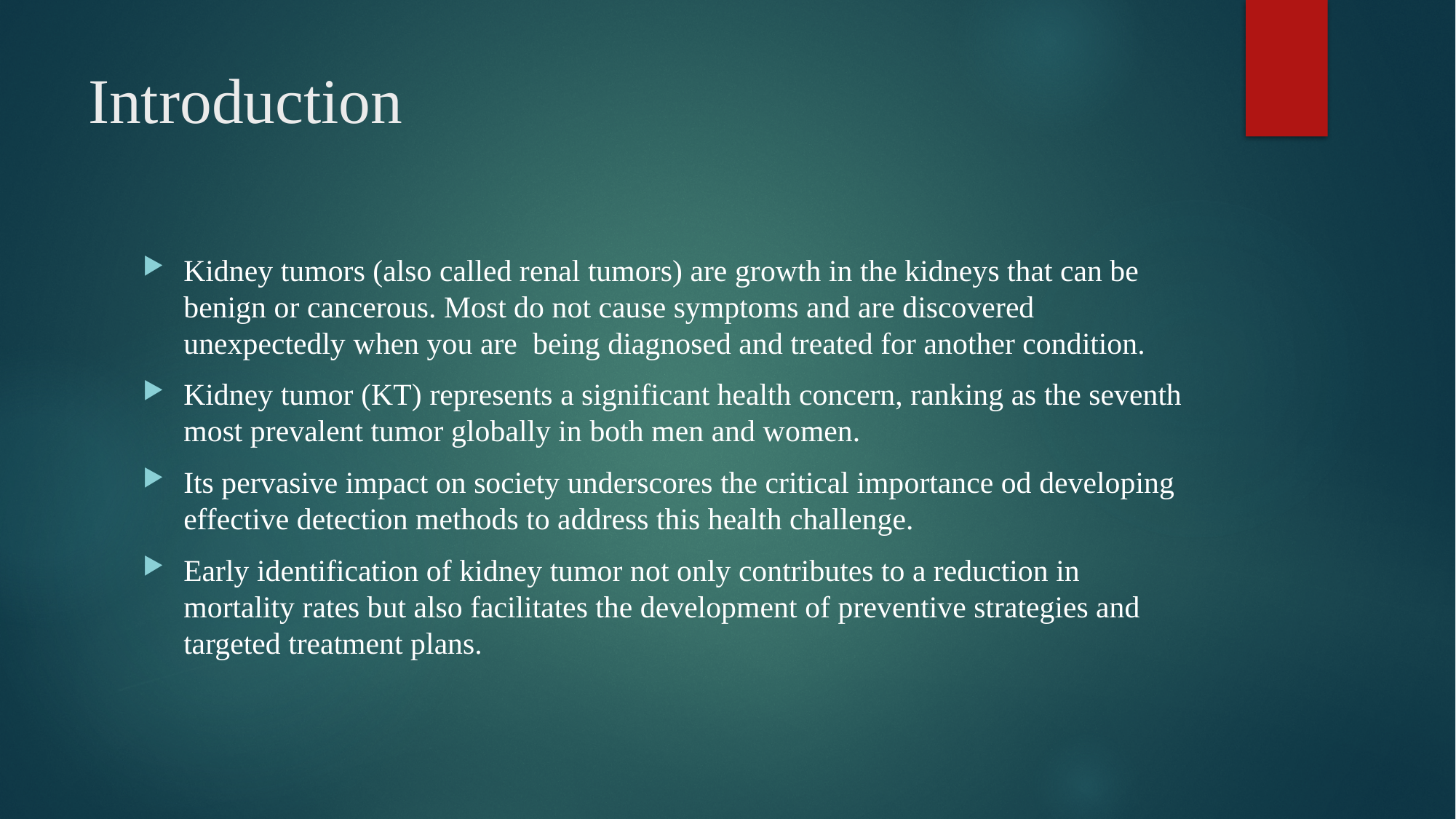

# Introduction
Kidney tumors (also called renal tumors) are growth in the kidneys that can be benign or cancerous. Most do not cause symptoms and are discovered unexpectedly when you are  being diagnosed and treated for another condition.
Kidney tumor (KT) represents a significant health concern, ranking as the seventh most prevalent tumor globally in both men and women.
Its pervasive impact on society underscores the critical importance od developing effective detection methods to address this health challenge.
Early identification of kidney tumor not only contributes to a reduction in mortality rates but also facilitates the development of preventive strategies and targeted treatment plans.